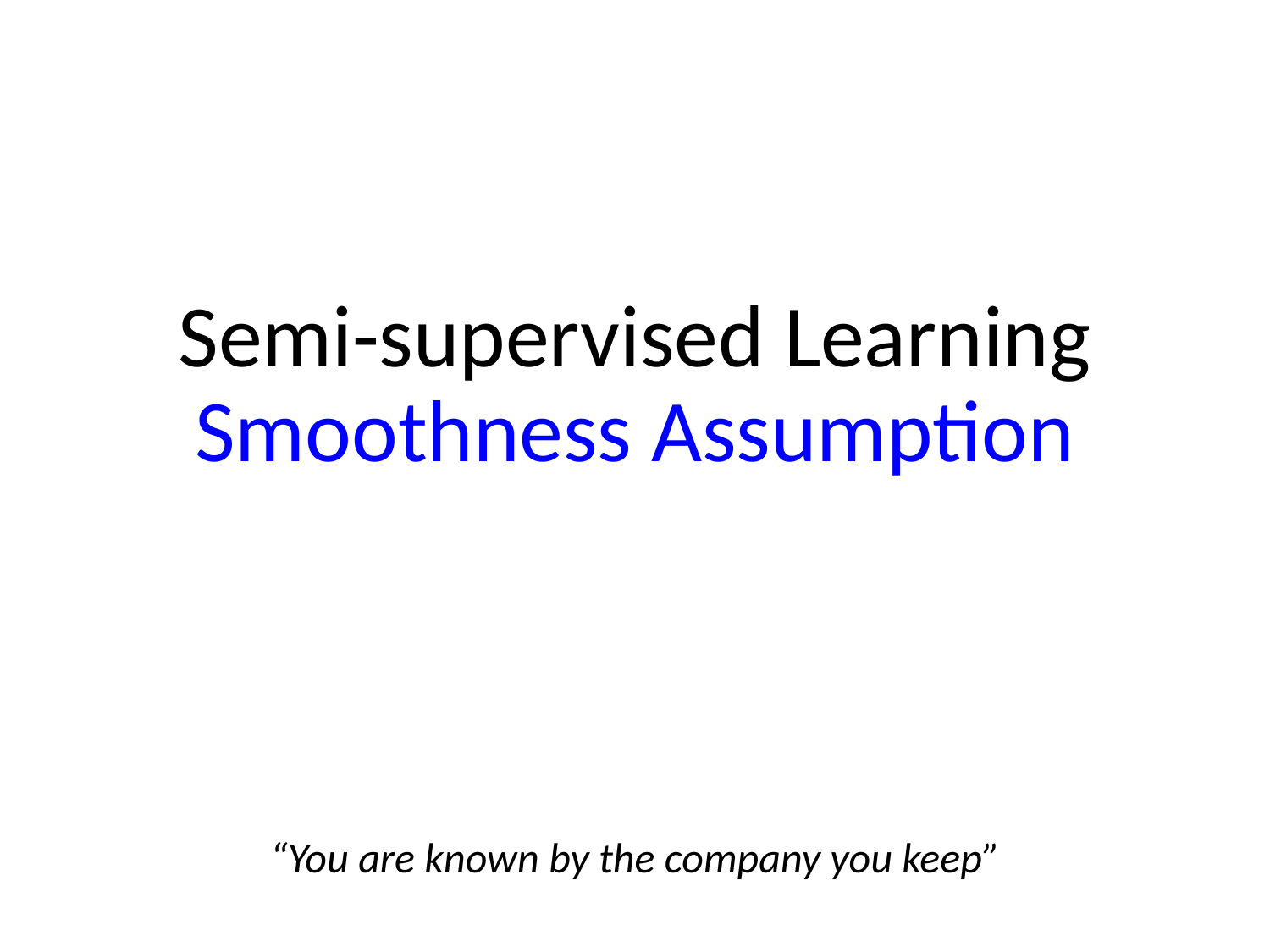

# Semi-supervised Learning Smoothness Assumption
“You are known by the company you keep”